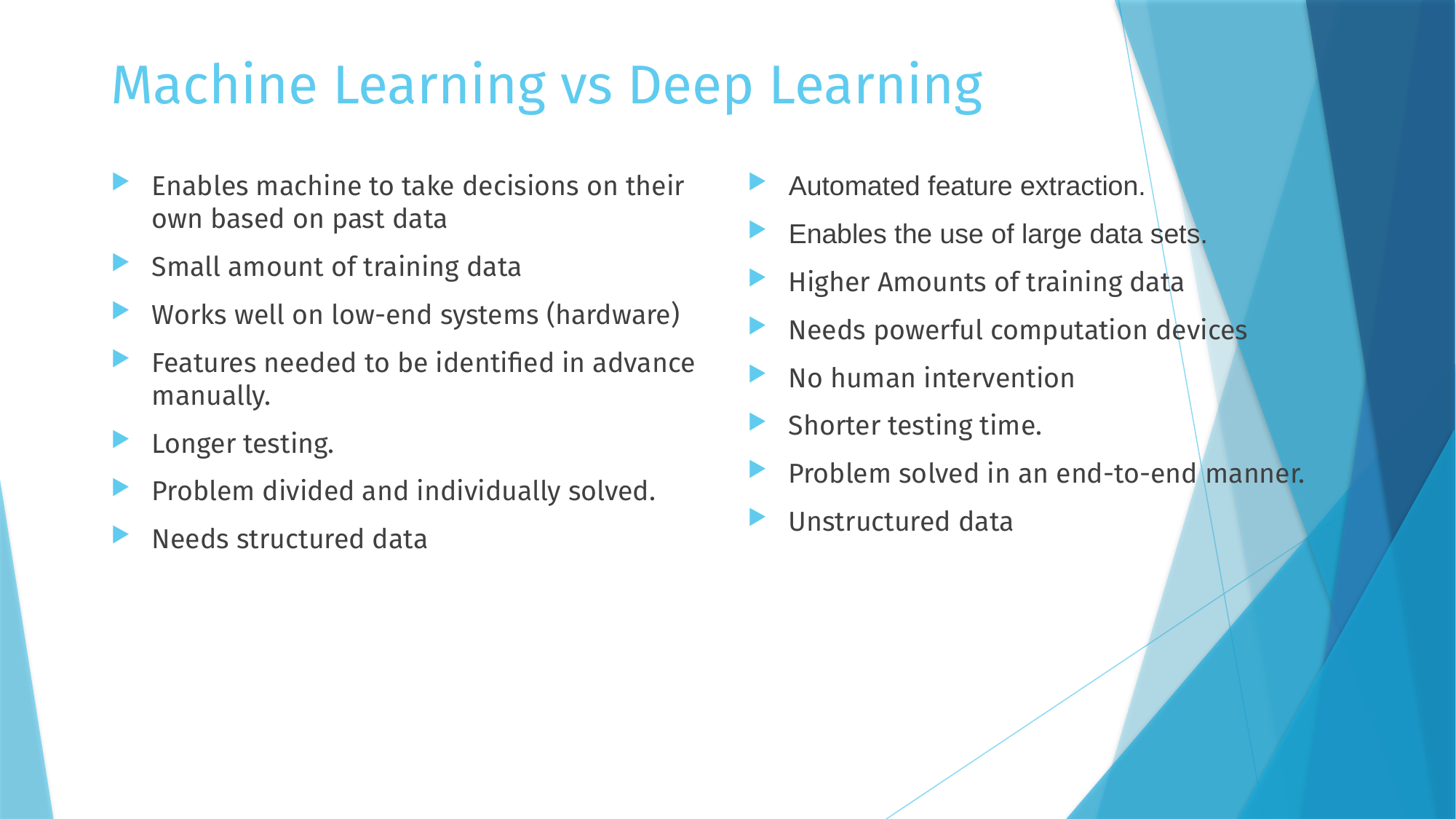

# Machine Learning vs Deep Learning
Enables machine to take decisions on their own based on past data
Small amount of training data
Works well on low-end systems (hardware)
Features needed to be identified in advance manually.
Longer testing.
Problem divided and individually solved.
Needs structured data

Automated feature extraction.
Enables the use of large data sets.
Higher Amounts of training data
Needs powerful computation devices
No human intervention
Shorter testing time.
Problem solved in an end-to-end manner.
Unstructured data